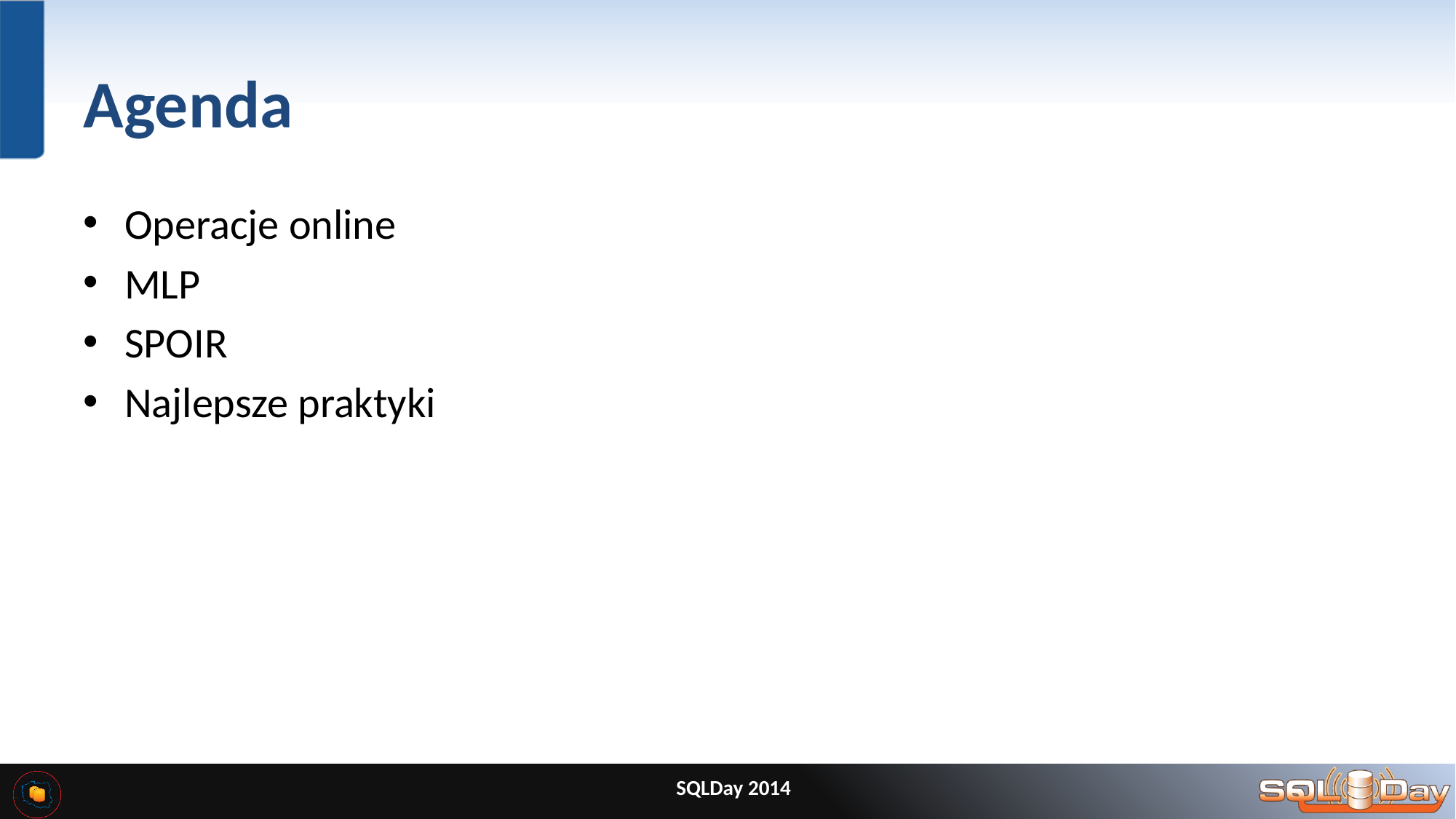

# Agenda
Operacje online
MLP
SPOIR
Najlepsze praktyki
SQLDay 2014